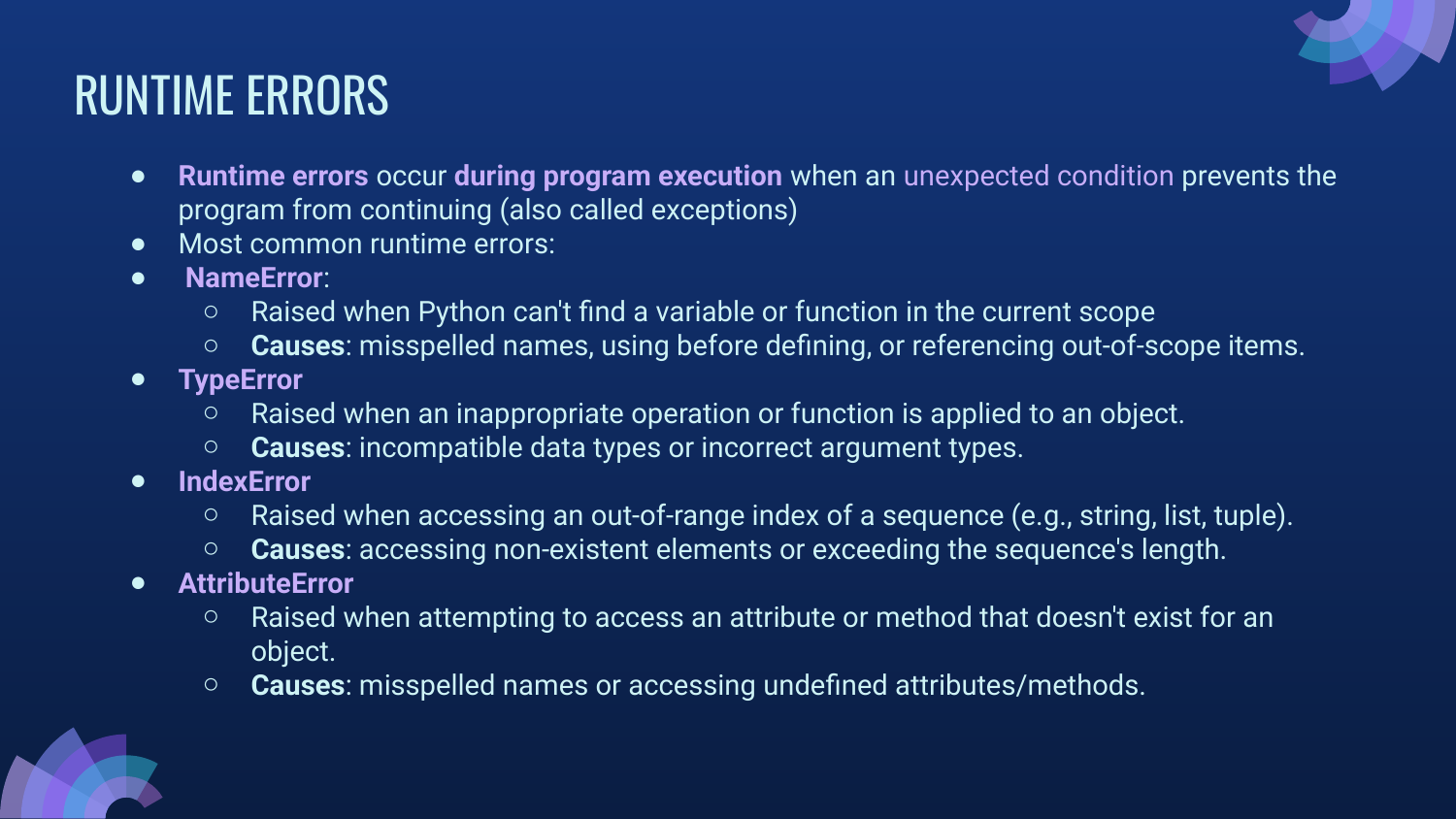

RUNTIME ERRORS
Runtime errors occur during program execution when an unexpected condition prevents the program from continuing (also called exceptions)
Most common runtime errors:
 NameError:
Raised when Python can't find a variable or function in the current scope
Causes: misspelled names, using before defining, or referencing out-of-scope items.
TypeError
Raised when an inappropriate operation or function is applied to an object.
Causes: incompatible data types or incorrect argument types.
IndexError
Raised when accessing an out-of-range index of a sequence (e.g., string, list, tuple).
Causes: accessing non-existent elements or exceeding the sequence's length.
AttributeError
Raised when attempting to access an attribute or method that doesn't exist for an object.
Causes: misspelled names or accessing undefined attributes/methods.